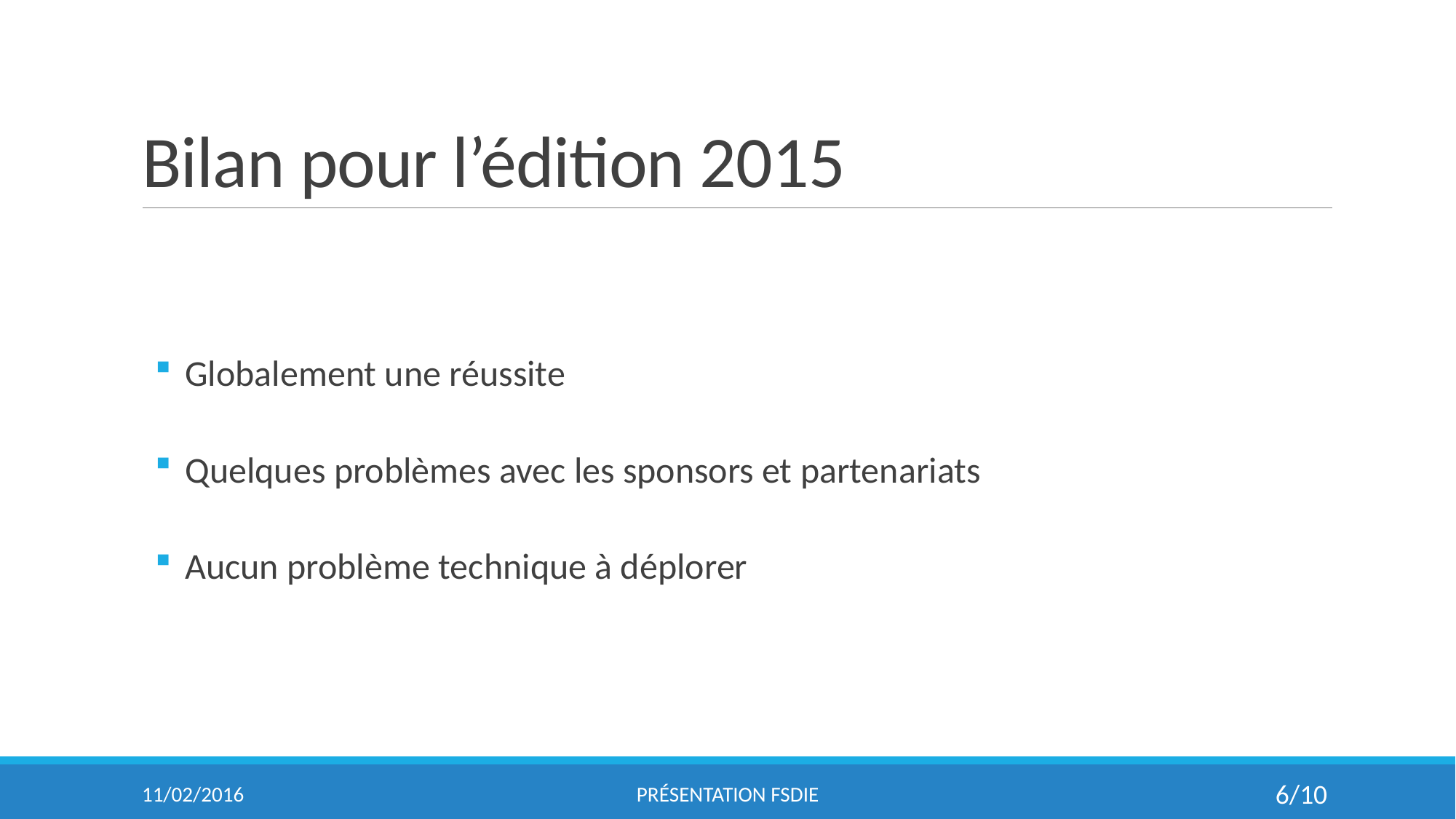

# Bilan pour l’édition 2015
 Globalement une réussite
 Quelques problèmes avec les sponsors et partenariats
 Aucun problème technique à déplorer
11/02/2016
Présentation FSDIE
6/10